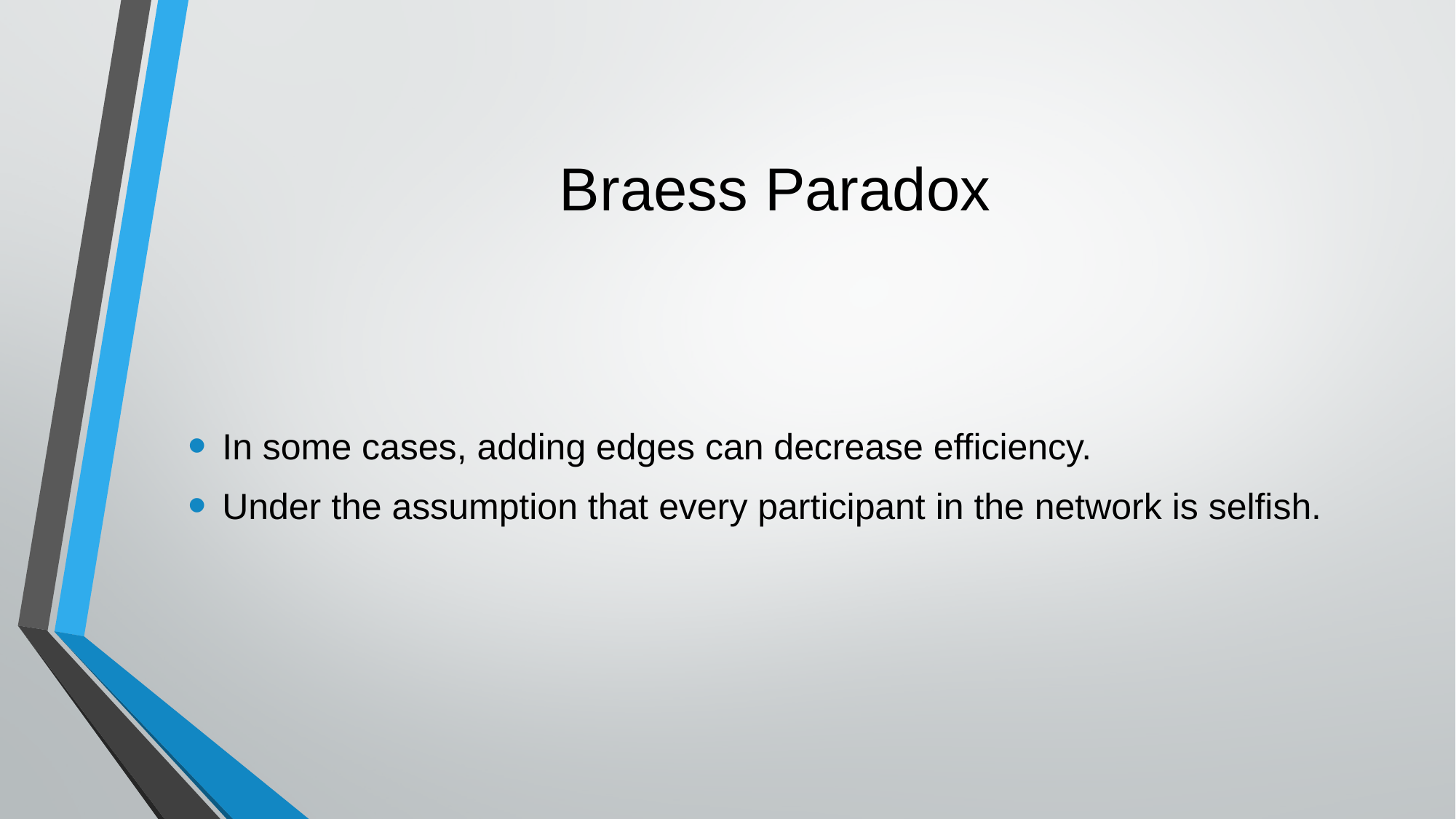

# Braess Paradox
In some cases, adding edges can decrease efficiency.
Under the assumption that every participant in the network is selfish.